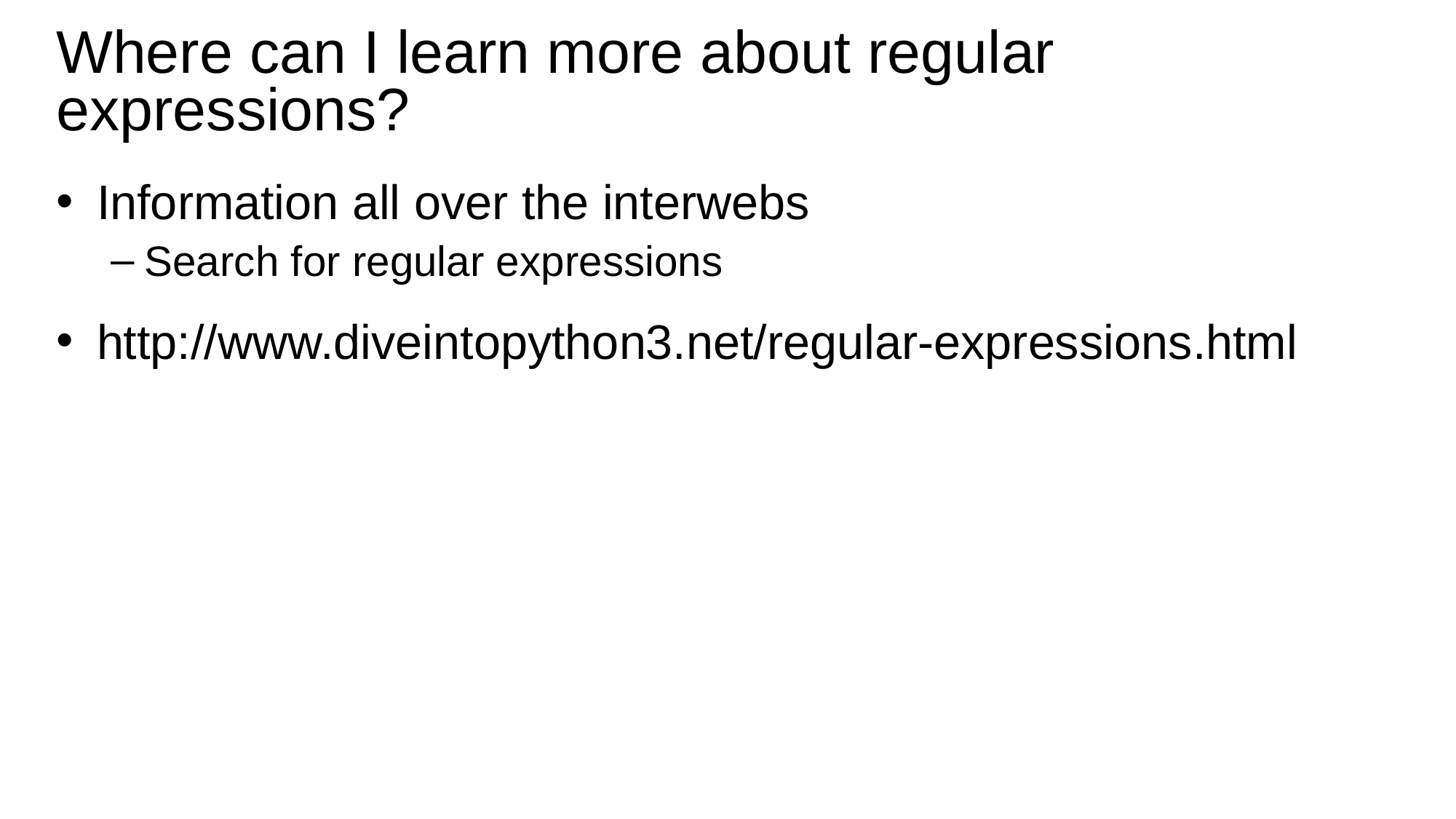

# Where can I learn more about regular expressions?
Information all over the interwebs
Search for regular expressions
http://www.diveintopython3.net/regular-expressions.html